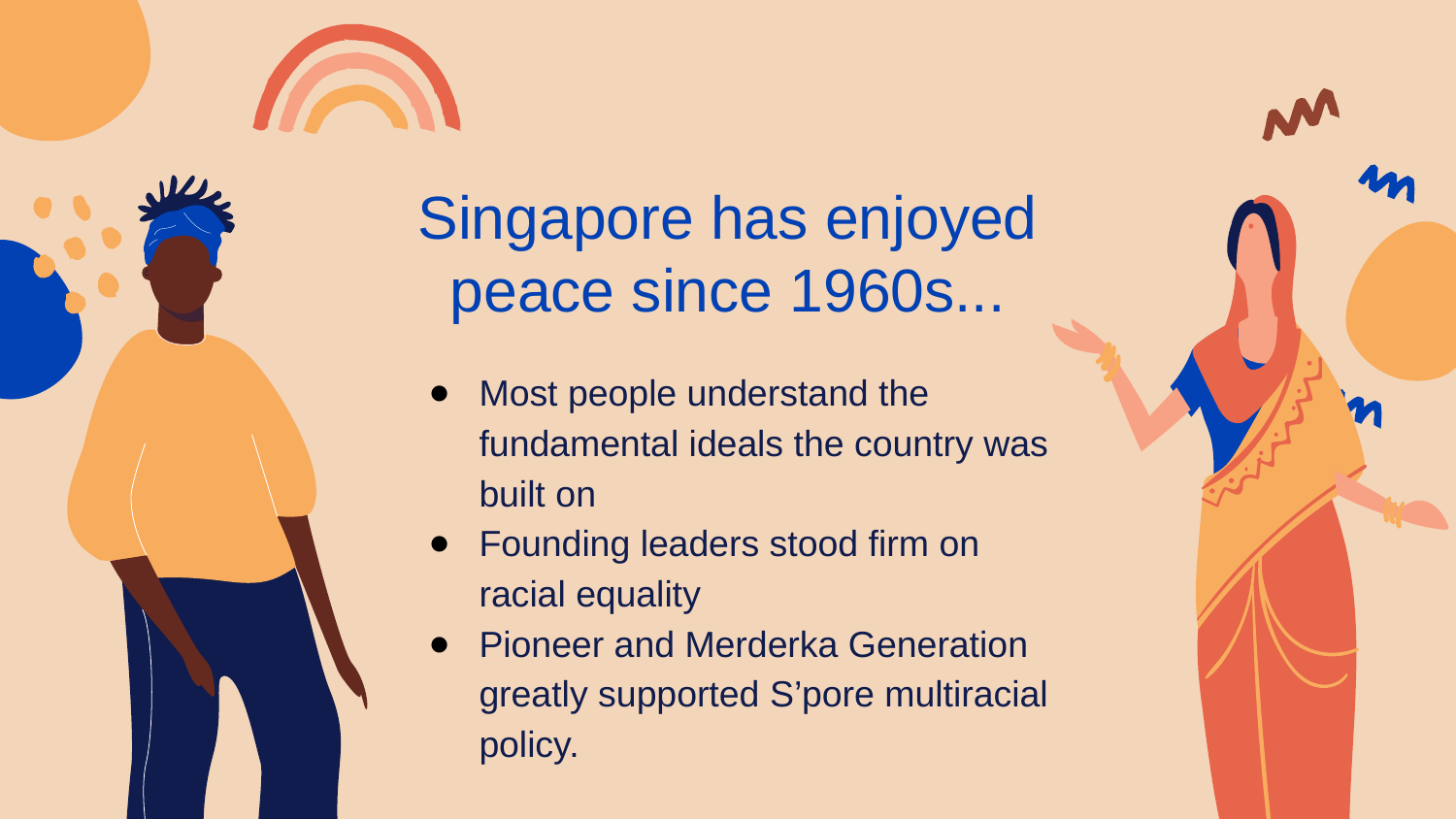

# Singapore has enjoyed peace since 1960s...

Most people understand the fundamental ideals the country was built on
Founding leaders stood firm on racial equality
Pioneer and Merderka Generation greatly supported S’pore multiracial policy.